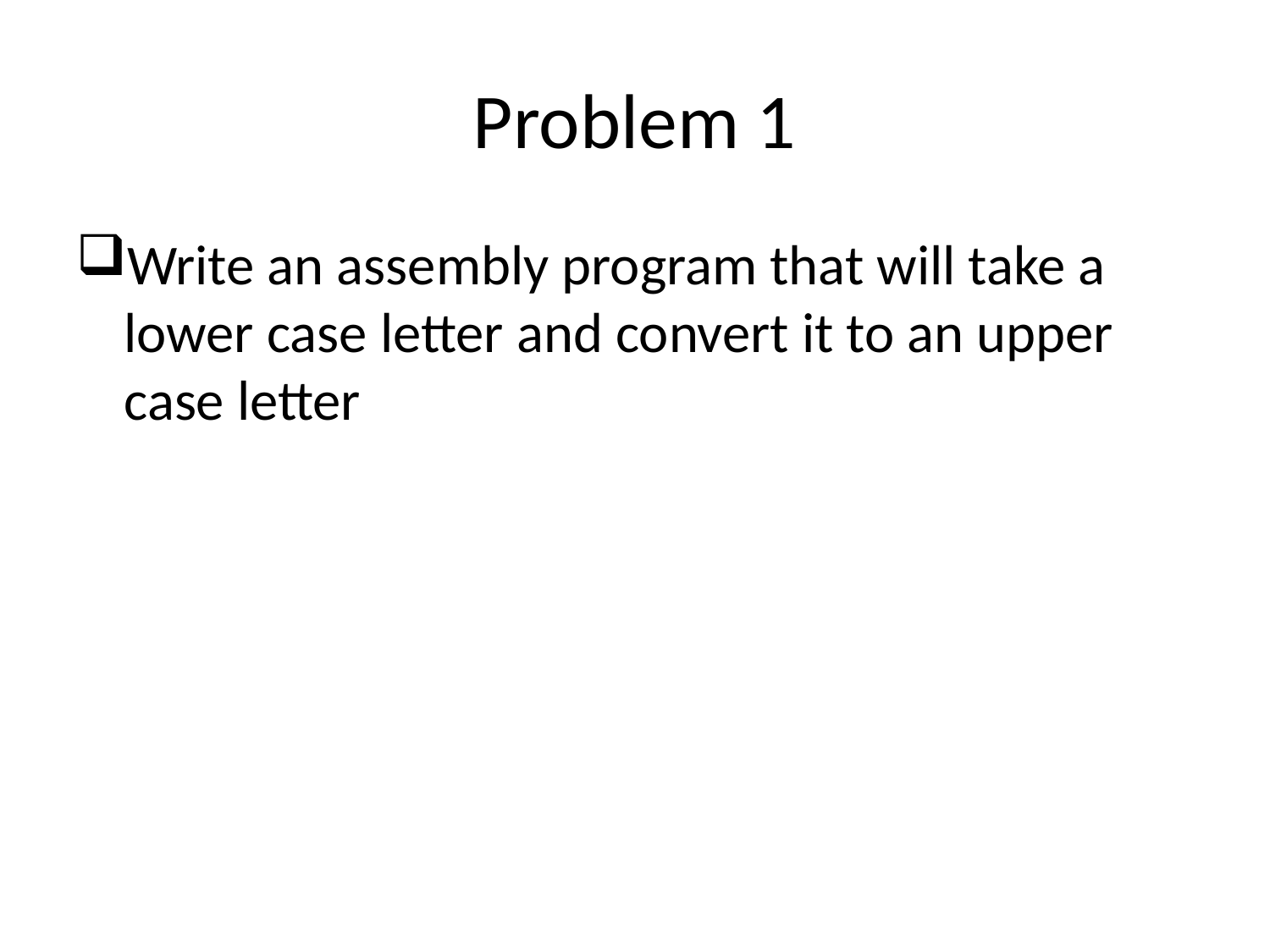

# Problem 1
Write an assembly program that will take a lower case letter and convert it to an upper case letter